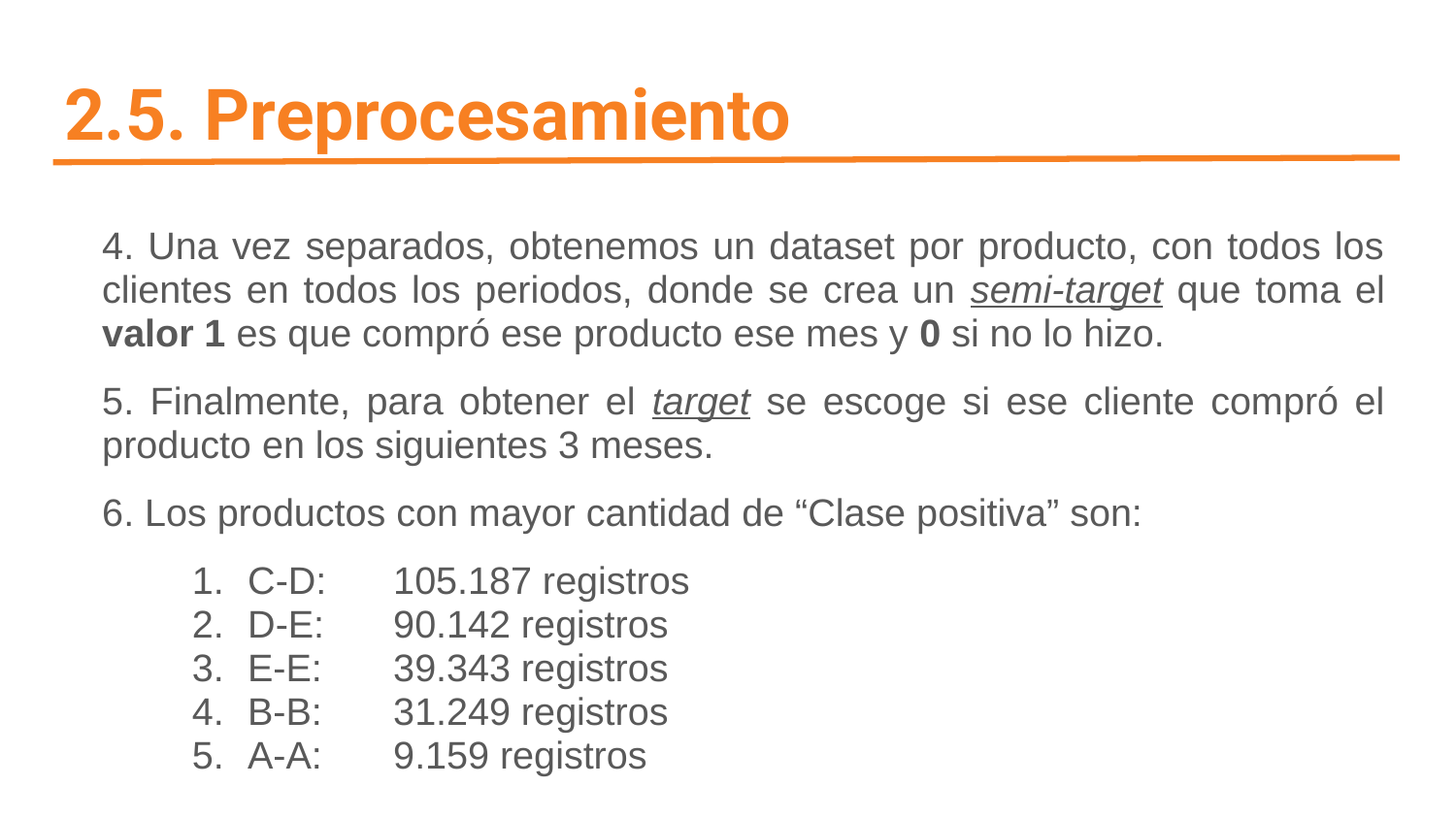

# 2.5. Preprocesamiento
4. Una vez separados, obtenemos un dataset por producto, con todos los clientes en todos los periodos, donde se crea un semi-target que toma el valor 1 es que compró ese producto ese mes y 0 si no lo hizo.
5. Finalmente, para obtener el target se escoge si ese cliente compró el producto en los siguientes 3 meses.
6. Los productos con mayor cantidad de “Clase positiva” son:
C-D: 	105.187 registros
D-E: 	90.142 registros
E-E: 	39.343 registros
B-B: 	31.249 registros
A-A: 	9.159 registros